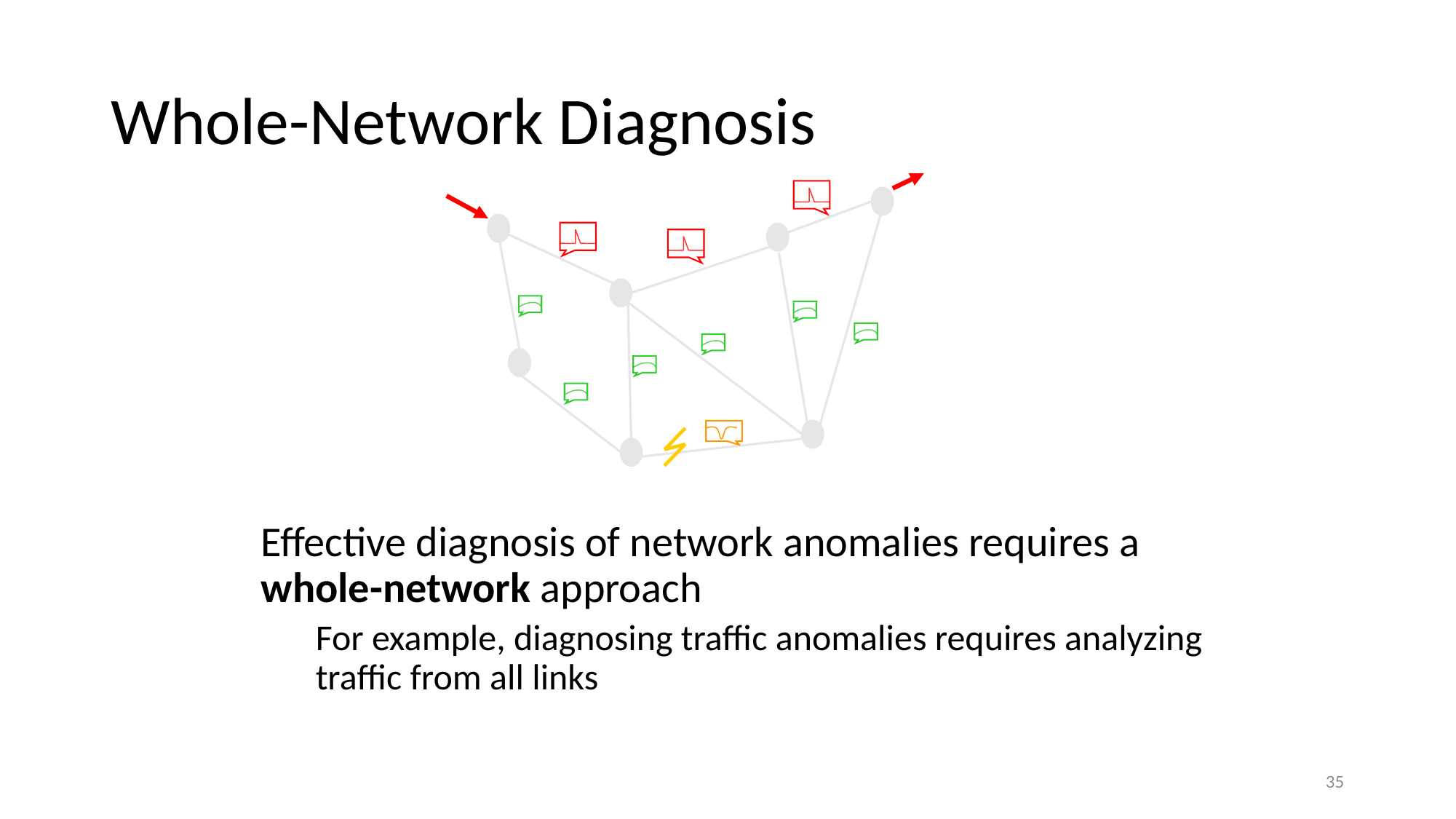

# Whole-Network Diagnosis

	Effective diagnosis of network anomalies requires a whole-network approach
	For example, diagnosing traffic anomalies requires analyzing traffic from all links
35